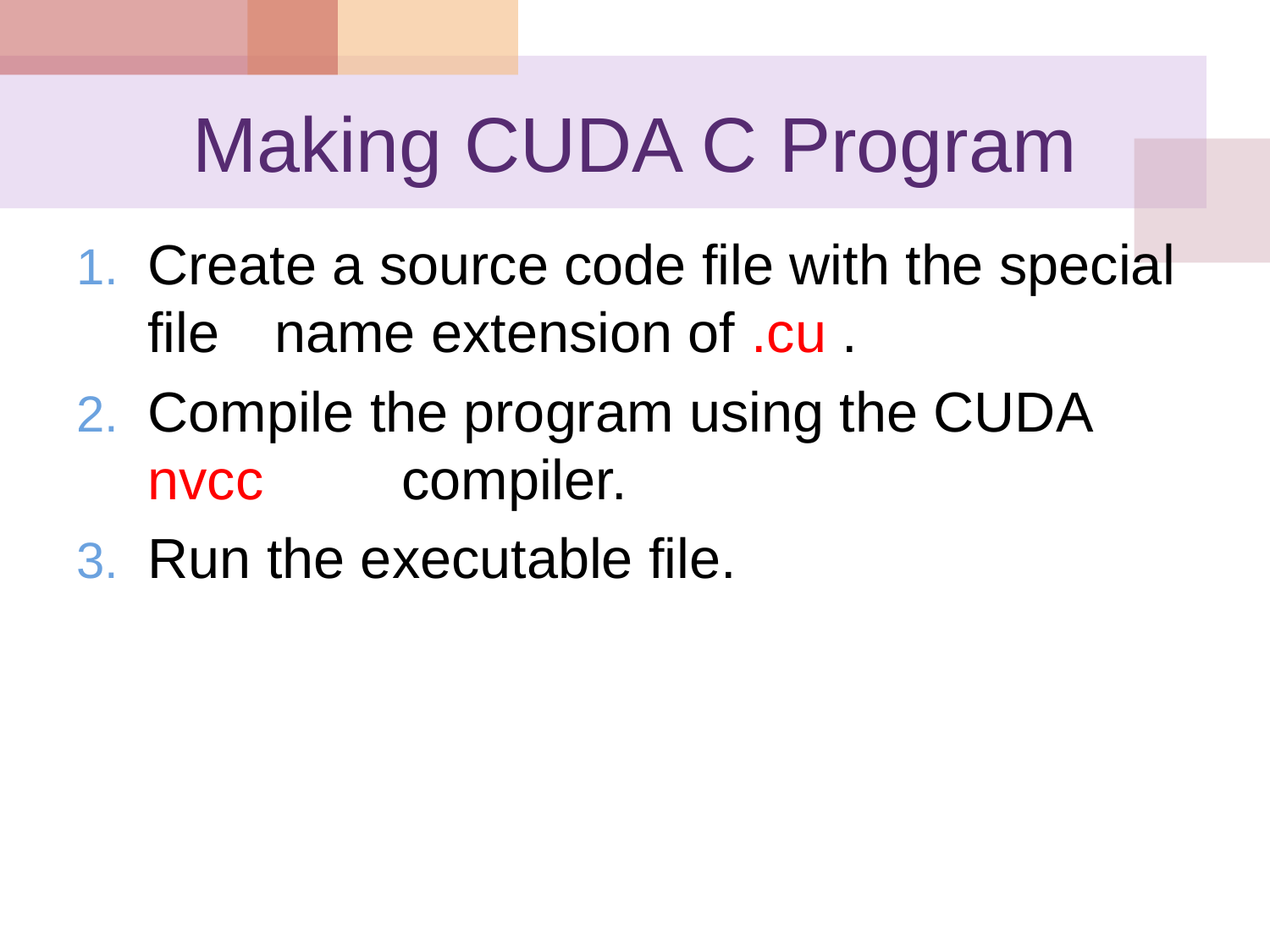

# Making CUDA C Program
Create a source code file with the special file 	name extension of .cu .
Compile the program using the CUDA nvcc 	compiler.
Run the executable file.